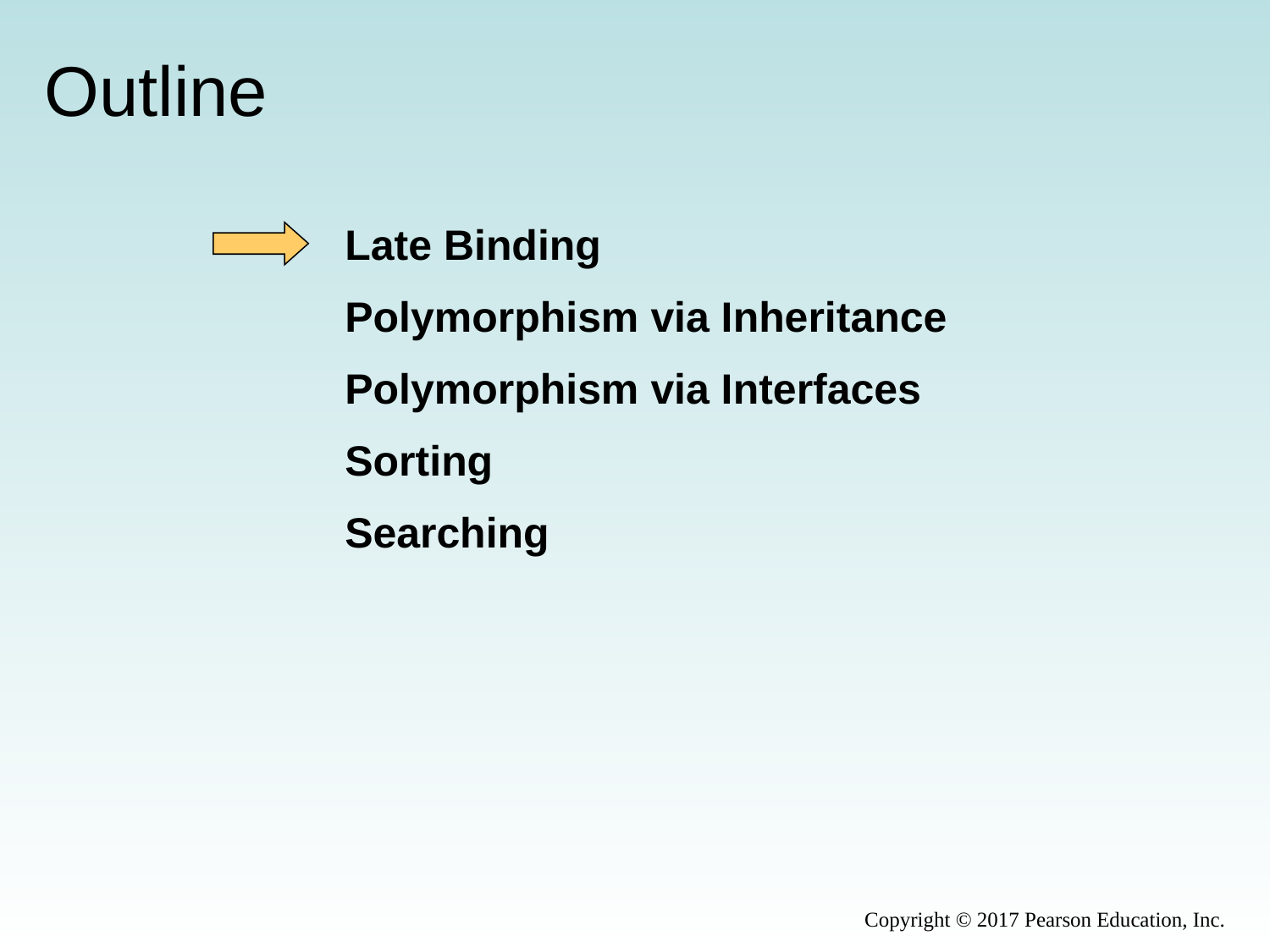

# Outline
Late Binding
Polymorphism via Inheritance
Polymorphism via Interfaces
Sorting
Searching

Copyright © 2017 Pearson Education, Inc.